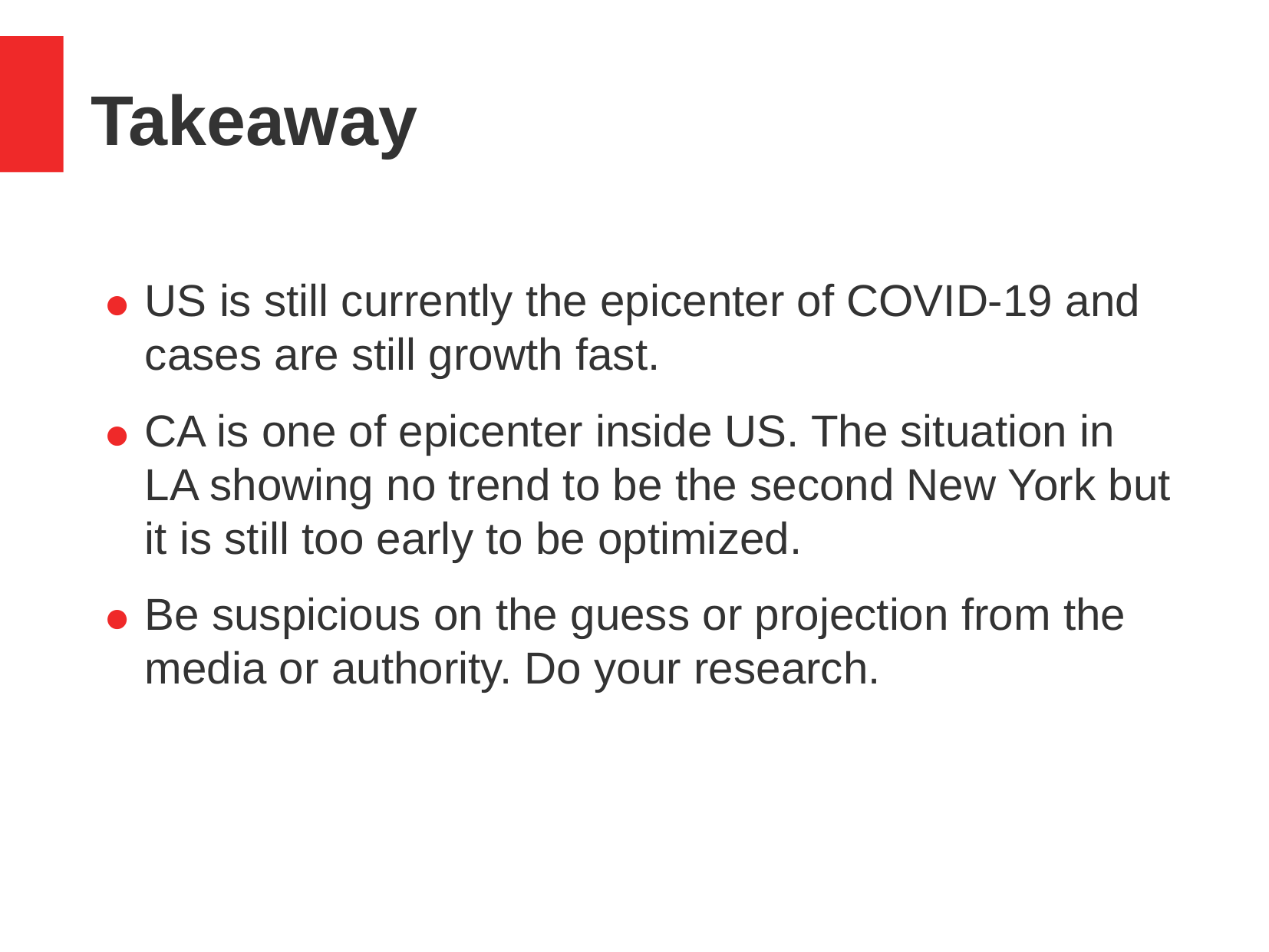

Takeaway
US is still currently the epicenter of COVID-19 and cases are still growth fast.
CA is one of epicenter inside US. The situation in LA showing no trend to be the second New York but it is still too early to be optimized.
Be suspicious on the guess or projection from the media or authority. Do your research.